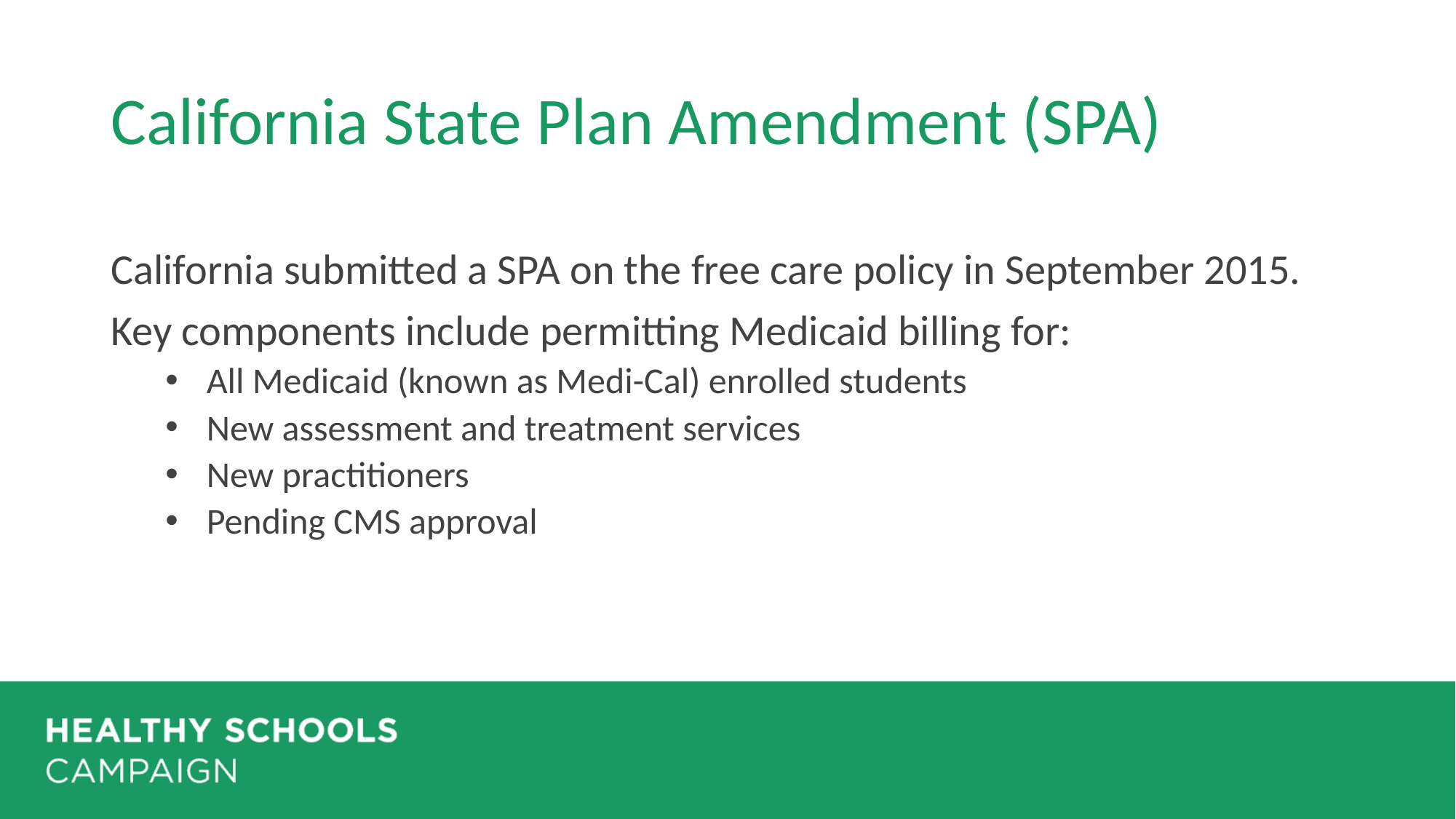

# California State Plan Amendment (SPA)
California submitted a SPA on the free care policy in September 2015.
Key components include permitting Medicaid billing for:
All Medicaid (known as Medi-Cal) enrolled students
New assessment and treatment services
New practitioners
Pending CMS approval